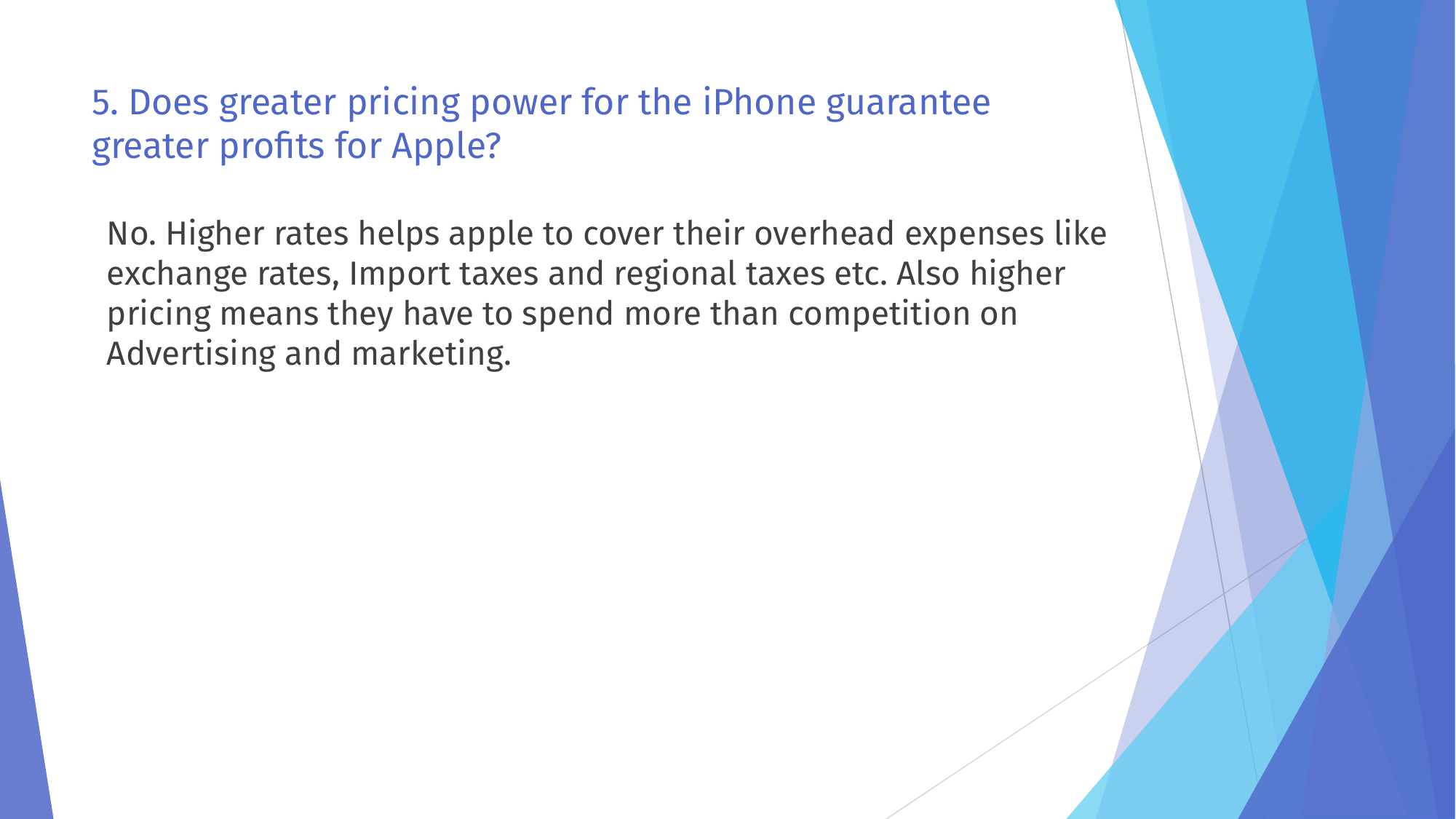

# 5. Does greater pricing power for the iPhone guarantee greater profits for Apple?
No. Higher rates helps apple to cover their overhead expenses like exchange rates, Import taxes and regional taxes etc. Also higher pricing means they have to spend more than competition on Advertising and marketing.